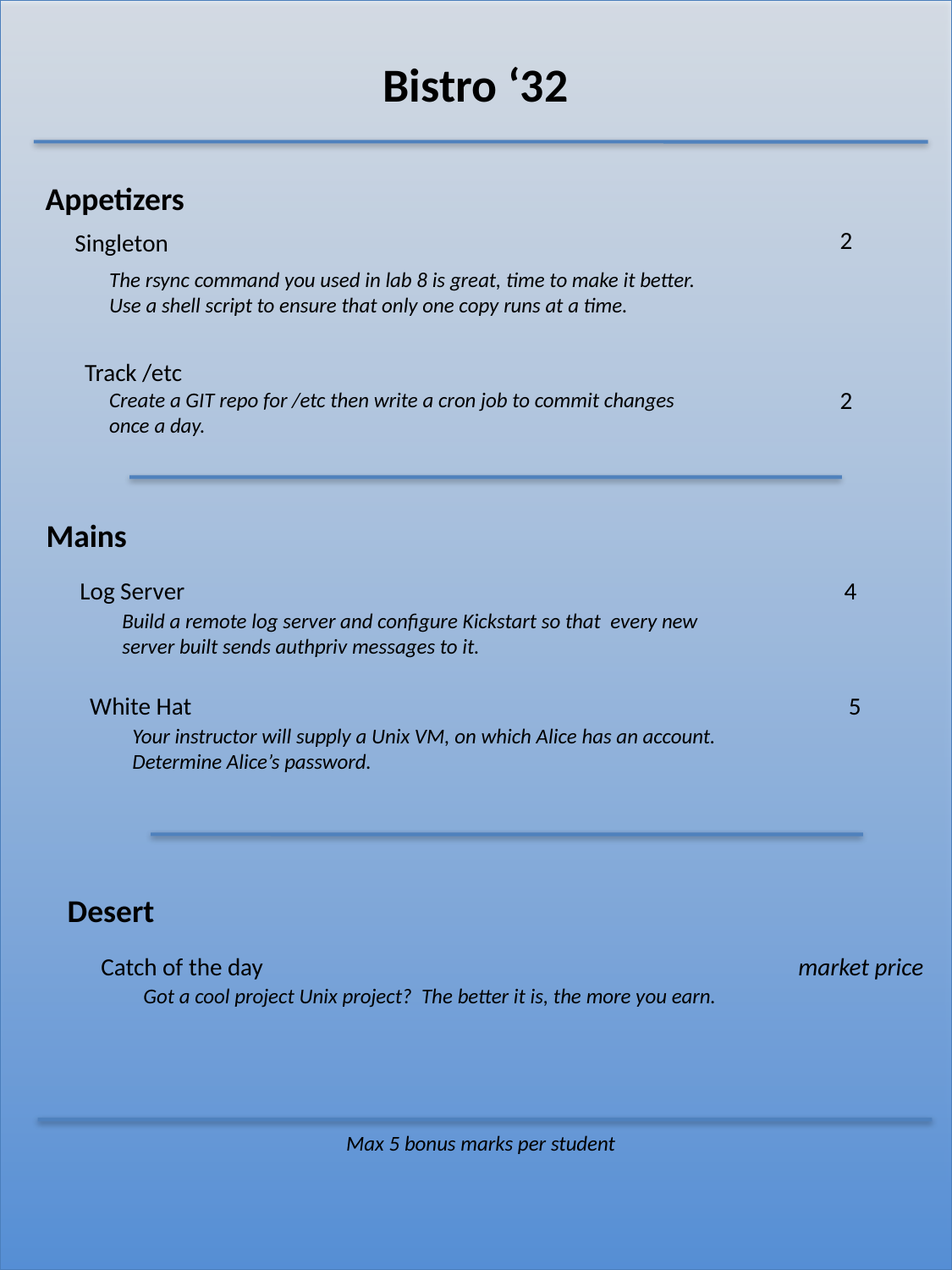

Bistro ‘32

Appetizers
2
Singleton
The rsync command you used in lab 8 is great, time to make it better.  Use a shell script to ensure that only one copy runs at a time.
Track /etc
2
Create a GIT repo for /etc then write a cron job to commit changes once a day.

Mains
Log Server
4
Build a remote log server and configure Kickstart so that  every new server built sends authpriv messages to it.
White Hat
5
Your instructor will supply a Unix VM, on which Alice has an account.  Determine Alice’s password.

Desert
Catch of the day
market price
Got a cool project Unix project?  The better it is, the more you earn.

Max 5 bonus marks per student